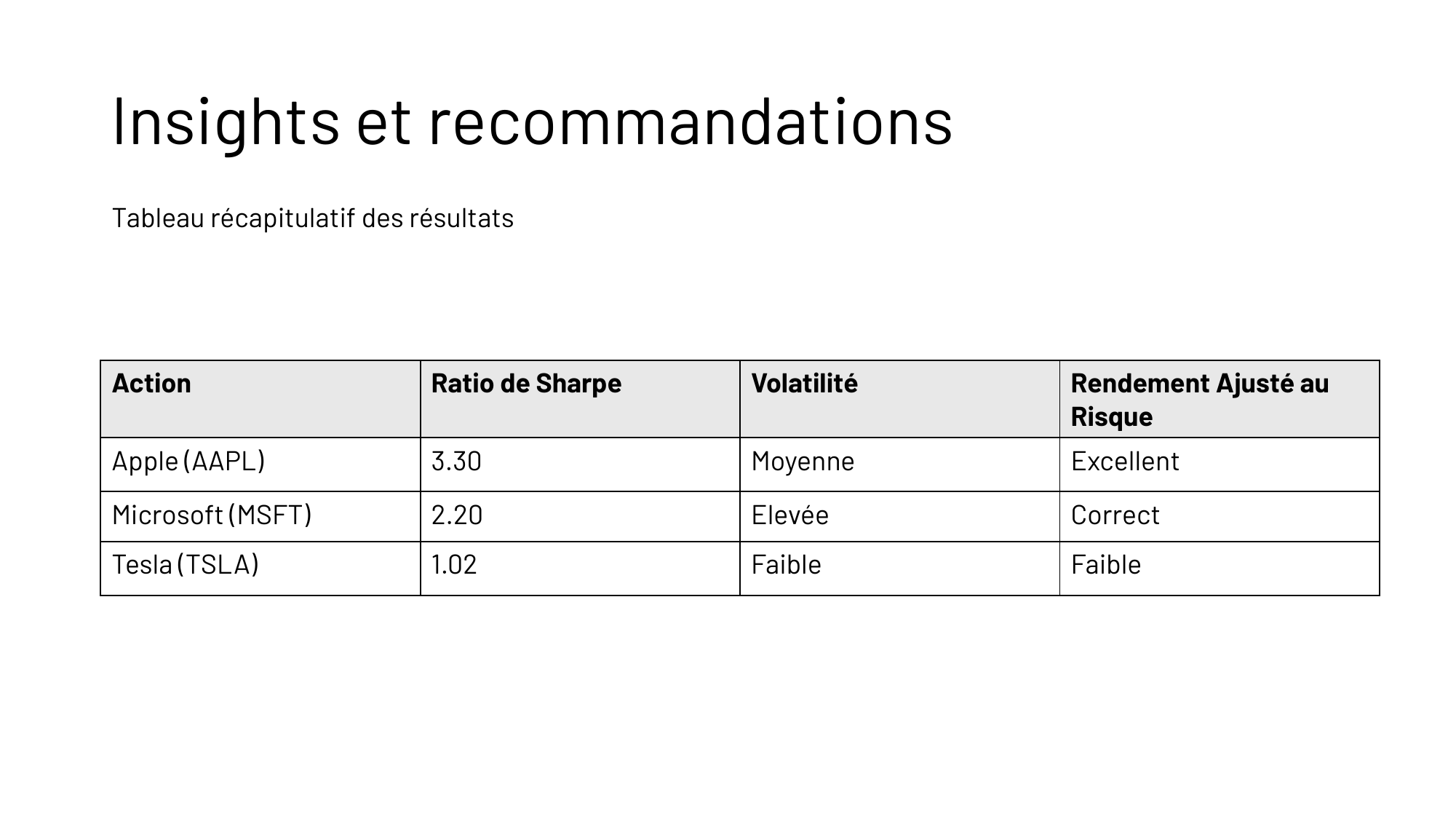

# Insights et recommandations
Tableau récapitulatif des résultats

| Action | Ratio de Sharpe | Volatilité | Rendement Ajusté au Risque |
| --- | --- | --- | --- |
| Apple (AAPL) | 3.30 | Moyenne | Excellent |
| Microsoft (MSFT) | 2.20 | Elevée | Correct |
| Tesla (TSLA) | 1.02 | Faible | Faible |